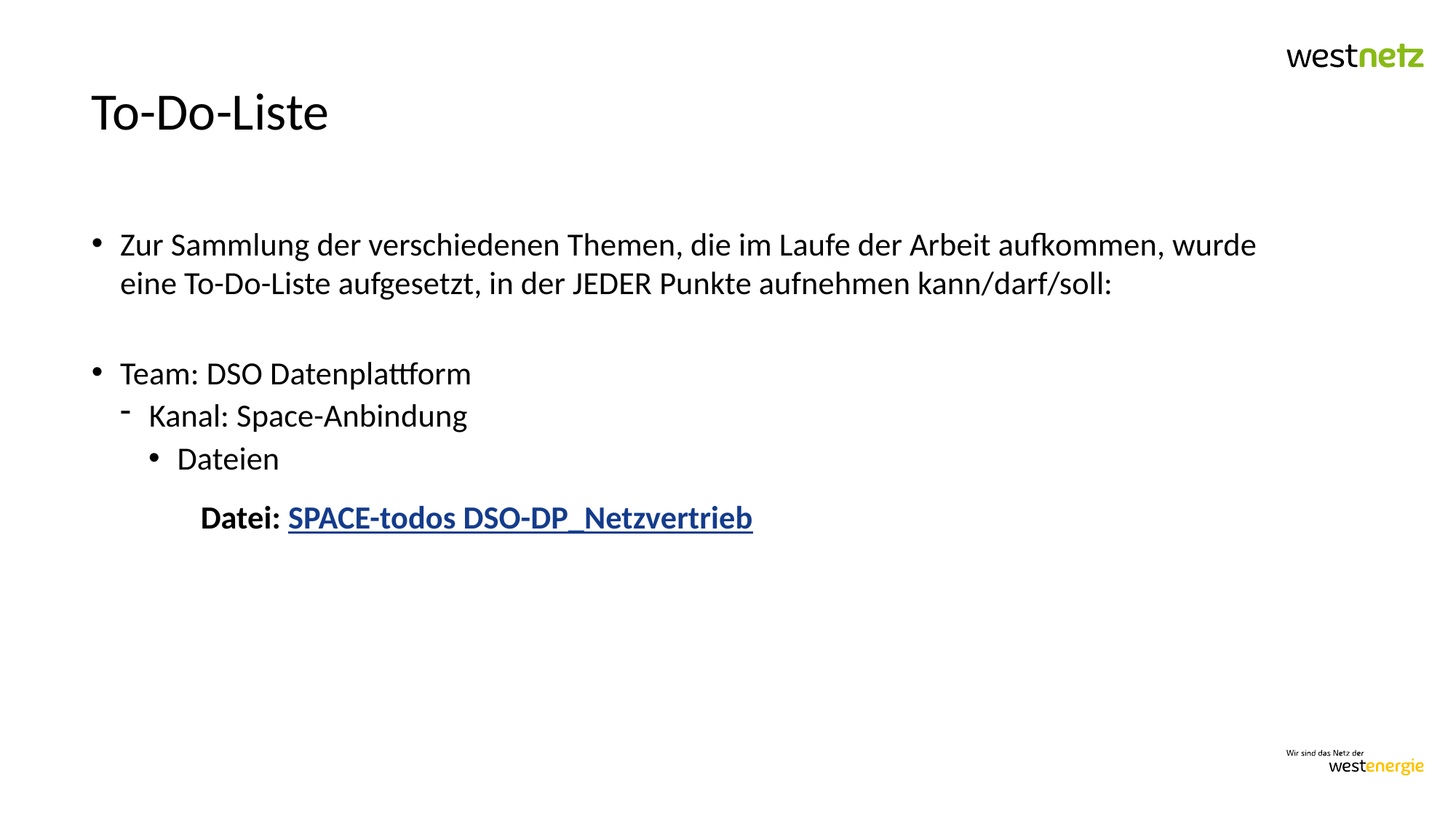

# To-Do-Liste
Zur Sammlung der verschiedenen Themen, die im Laufe der Arbeit aufkommen, wurde eine To-Do-Liste aufgesetzt, in der JEDER Punkte aufnehmen kann/darf/soll:

Team: DSO Datenplattform
Kanal: Space-Anbindung
Dateien
	Datei: SPACE-todos DSO-DP_Netzvertrieb